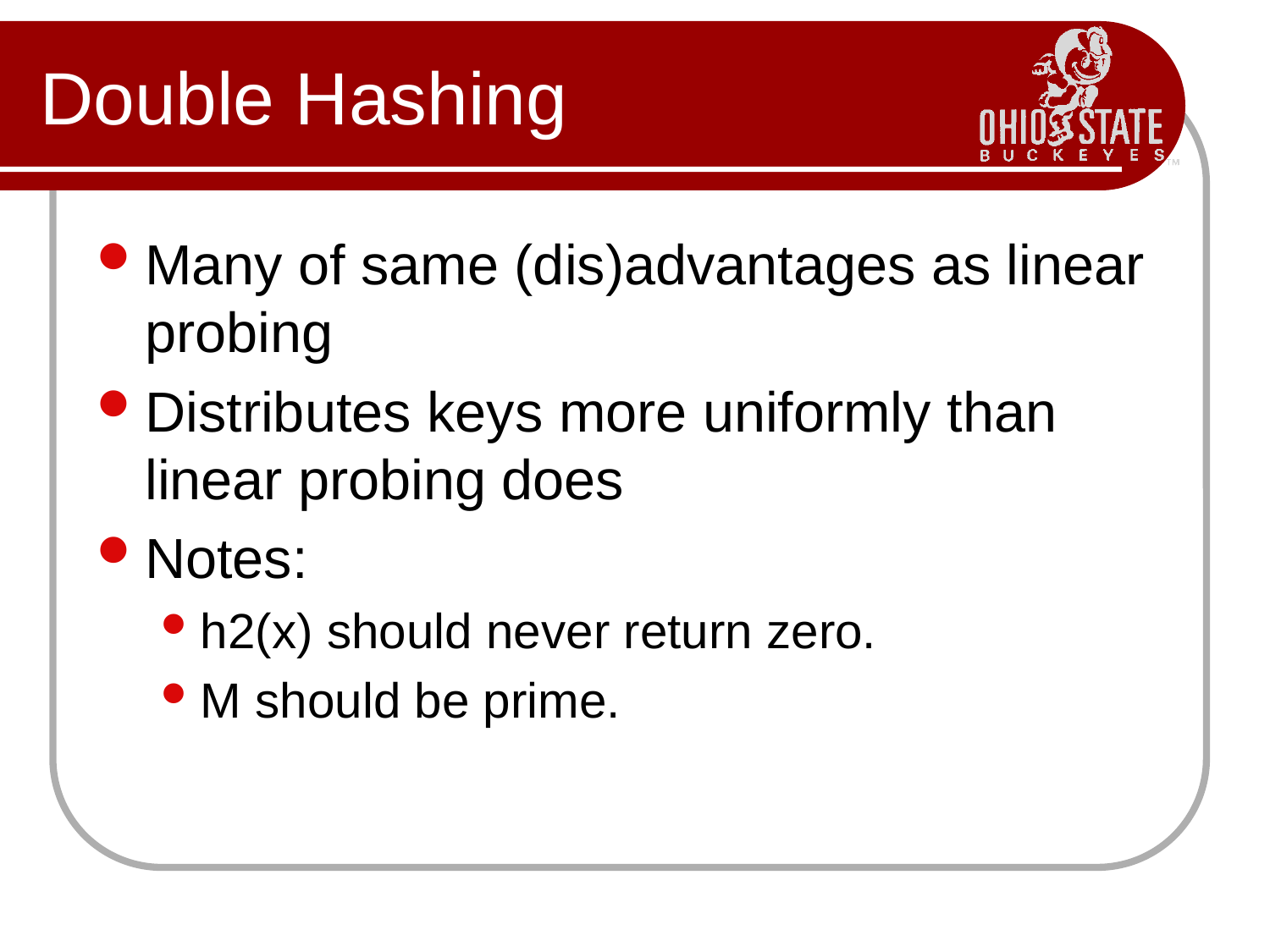

# Double Hashing
Many of same (dis)advantages as linear probing
Distributes keys more uniformly than linear probing does
Notes:
h2(x) should never return zero.
M should be prime.